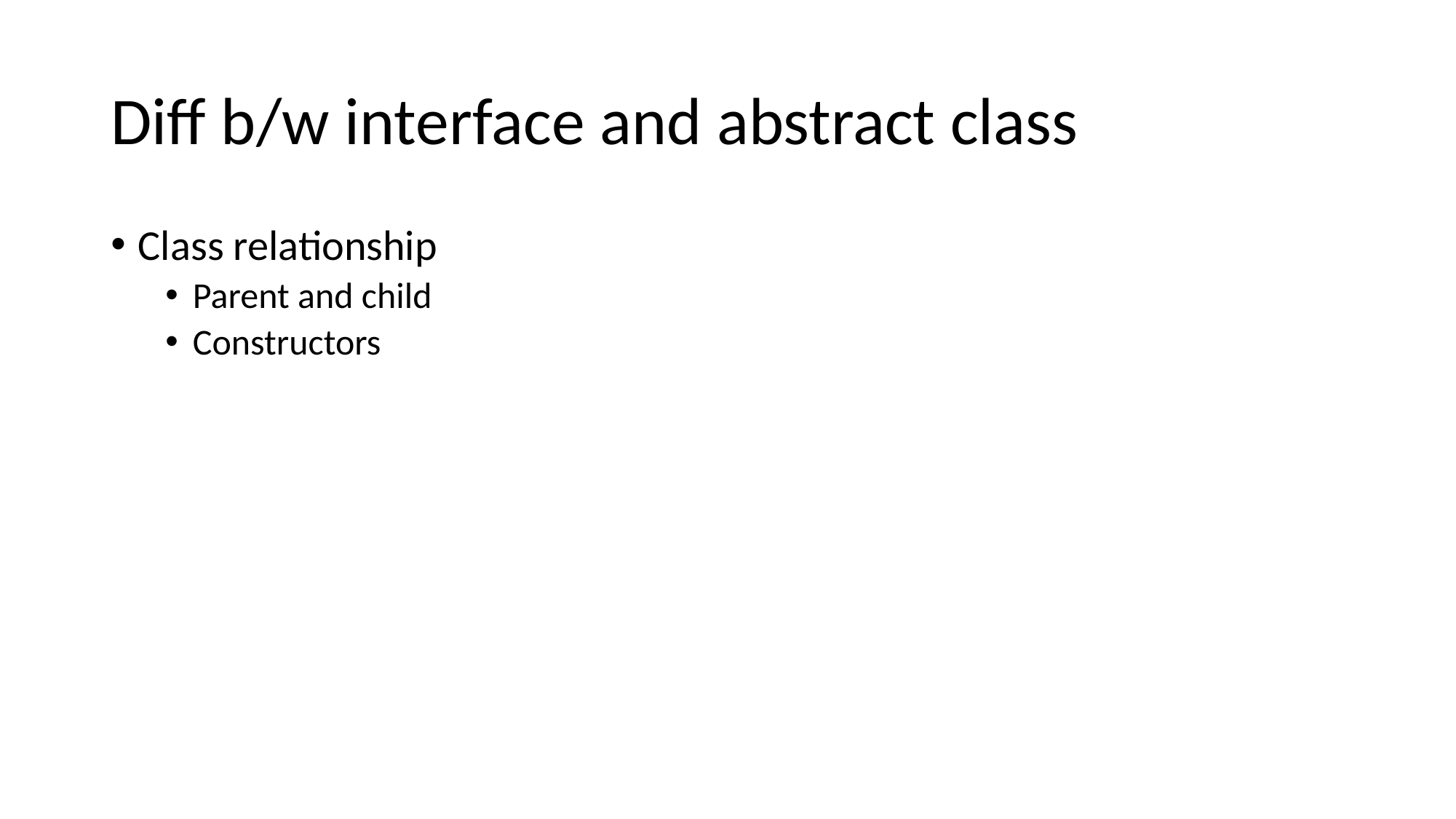

# Diff b/w interface and abstract class
Class relationship
Parent and child
Constructors